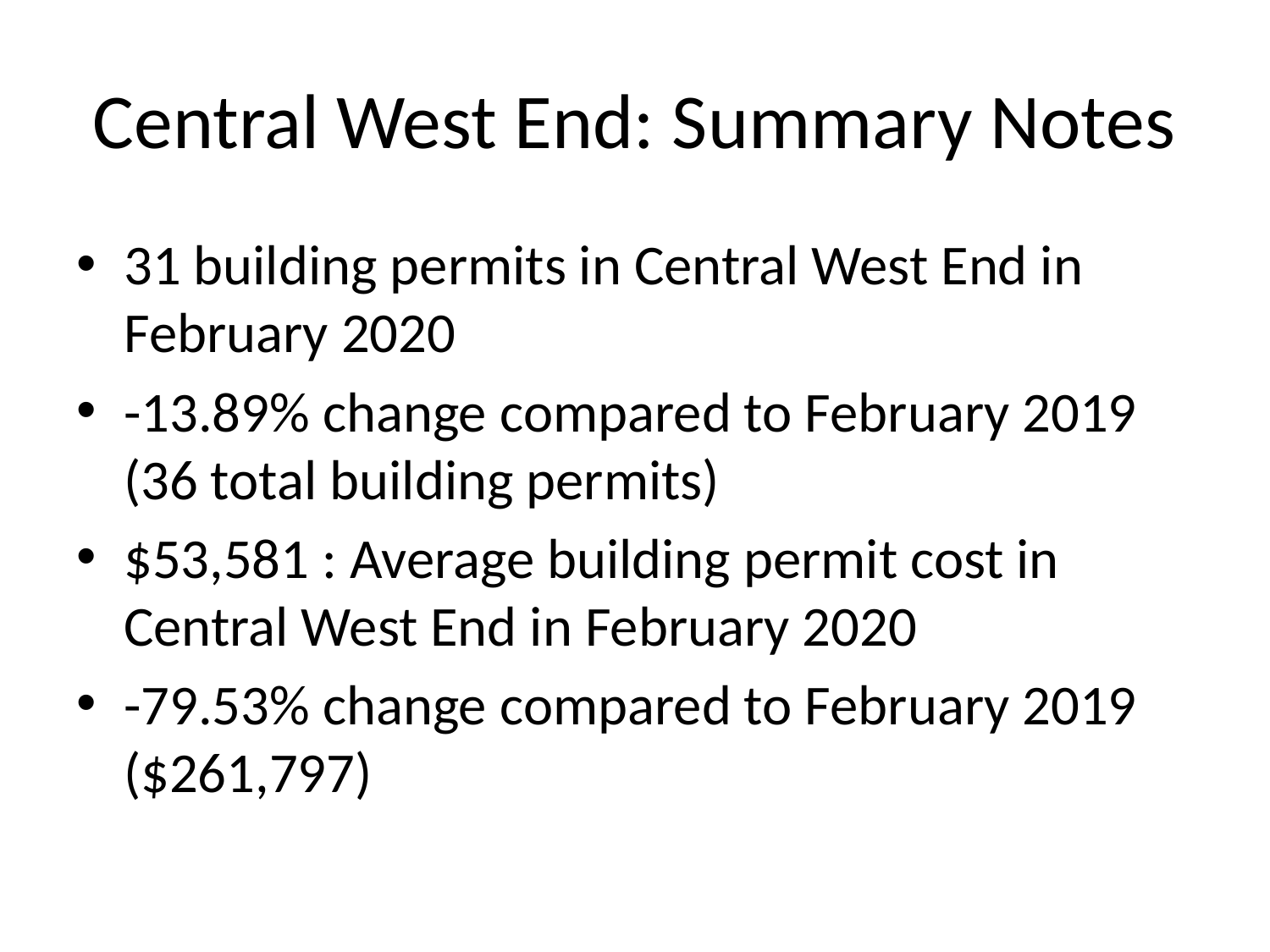

# Central West End: Summary Notes
31 building permits in Central West End in February 2020
-13.89% change compared to February 2019 (36 total building permits)
$53,581 : Average building permit cost in Central West End in February 2020
-79.53% change compared to February 2019 ($261,797)